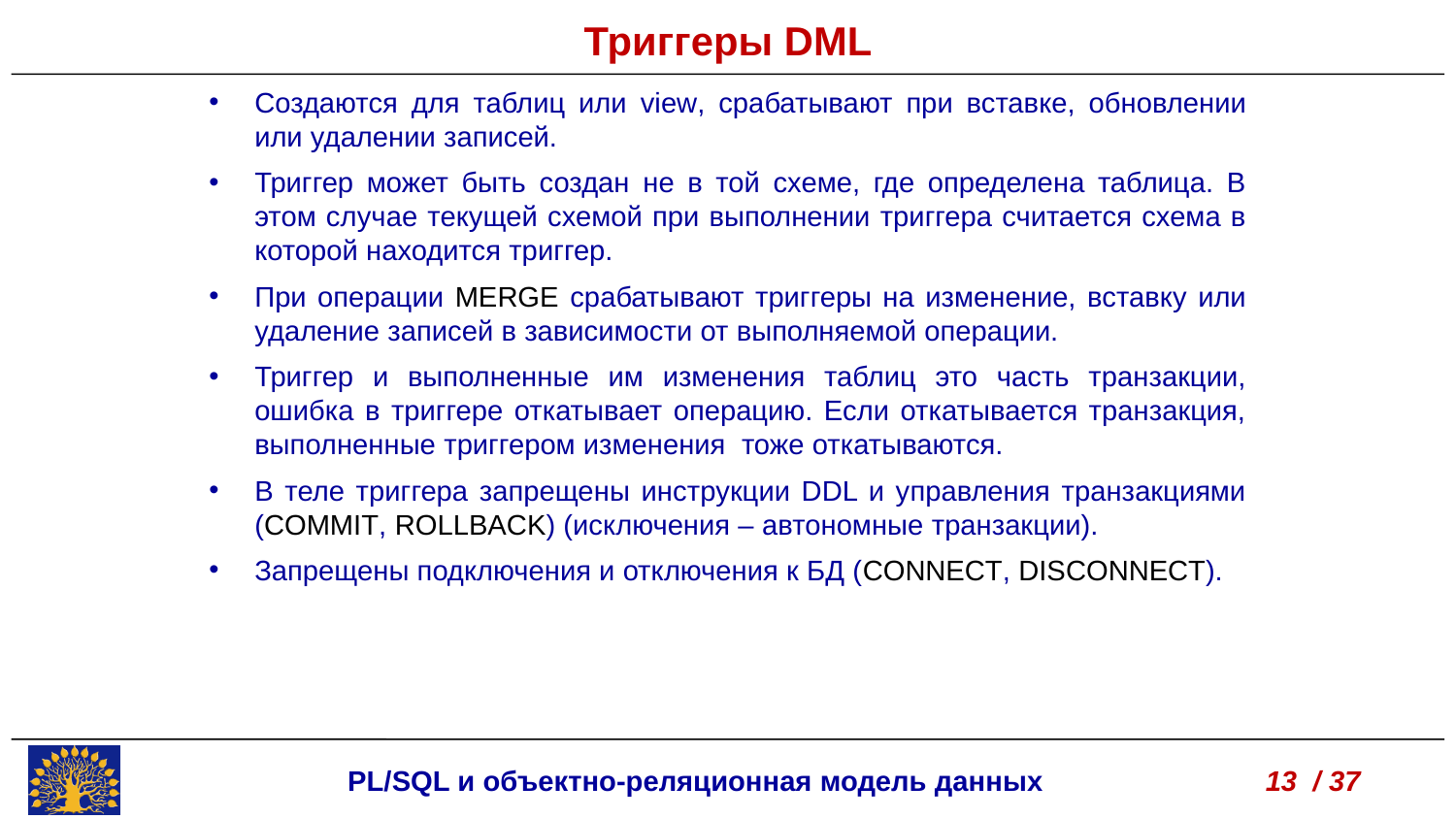

Триггеры DML
Создаются для таблиц или view, срабатывают при вставке, обновлении или удалении записей.
Триггер может быть создан не в той схеме, где определена таблица. В этом случае текущей схемой при выполнении триггера считается схема в которой находится триггер.
При операции MERGE срабатывают триггеры на изменение, вставку или удаление записей в зависимости от выполняемой операции.
Триггер и выполненные им изменения таблиц это часть транзакции, ошибка в триггере откатывает операцию. Если откатывается транзакция, выполненные триггером изменения  тоже откатываются.
В теле триггера запрещены инструкции DDL и управления транзакциями (COMMIT, ROLLBACK) (исключения – автономные транзакции).
Запрещены подключения и отключения к БД (CONNECT, DISCONNECT).